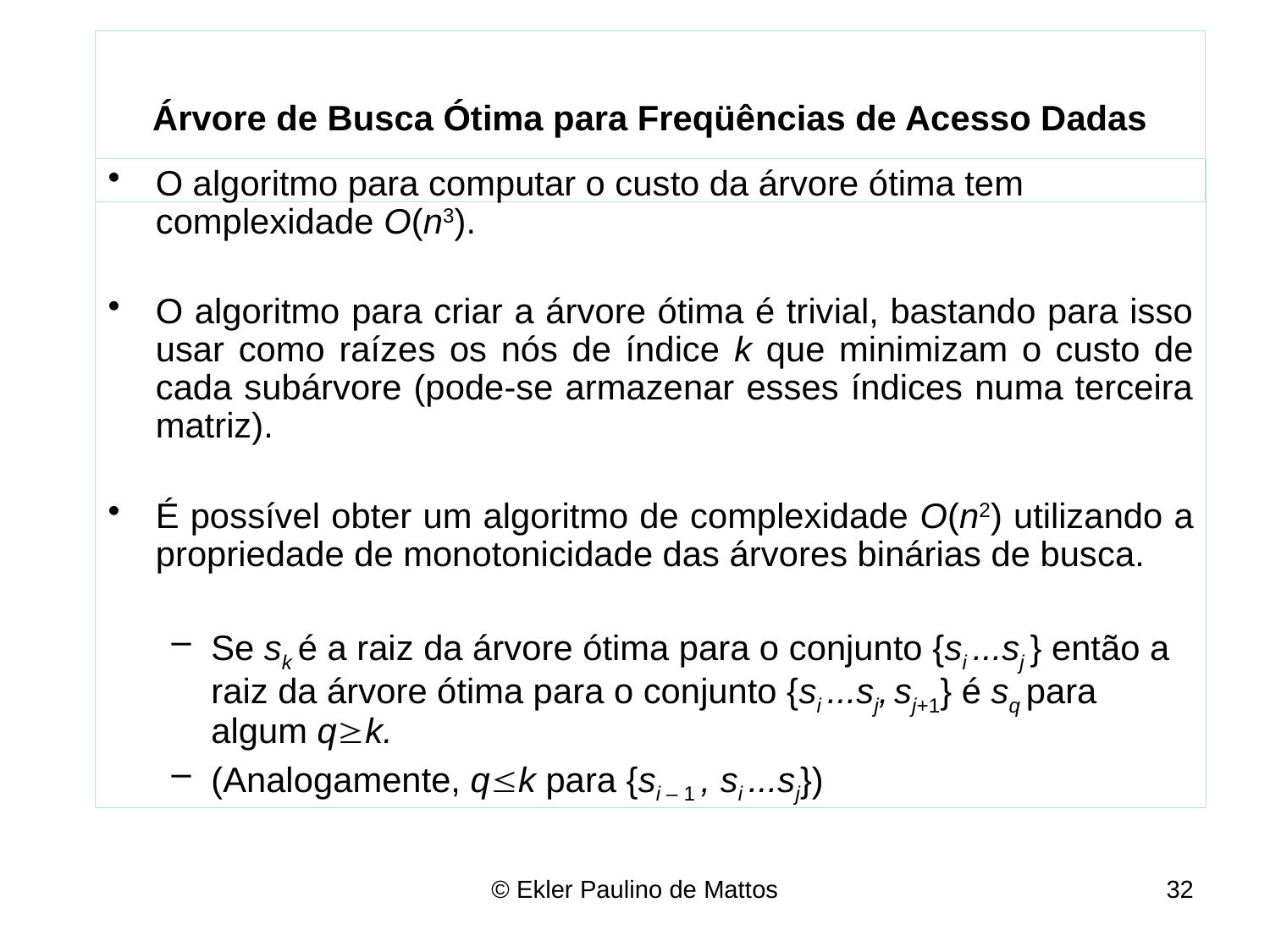

# Árvore de Busca Ótima para Freqüências de Acesso Dadas
O algoritmo para computar o custo da árvore ótima tem complexidade O(n3).

O algoritmo para criar a árvore ótima é trivial, bastando para isso usar como raízes os nós de índice k que minimizam o custo de cada subárvore (pode-se armazenar esses índices numa terceira matriz).

É possível obter um algoritmo de complexidade O(n2) utilizando a propriedade de monotonicidade das árvores binárias de busca.

Se sk é a raiz da árvore ótima para o conjunto {si ...sj } então a raiz da árvore ótima para o conjunto {si ...sj, sj+1} é sq para algum q≥k.
(Analogamente, q≤k para {si – 1 , si ...sj})
© Ekler Paulino de Mattos
32